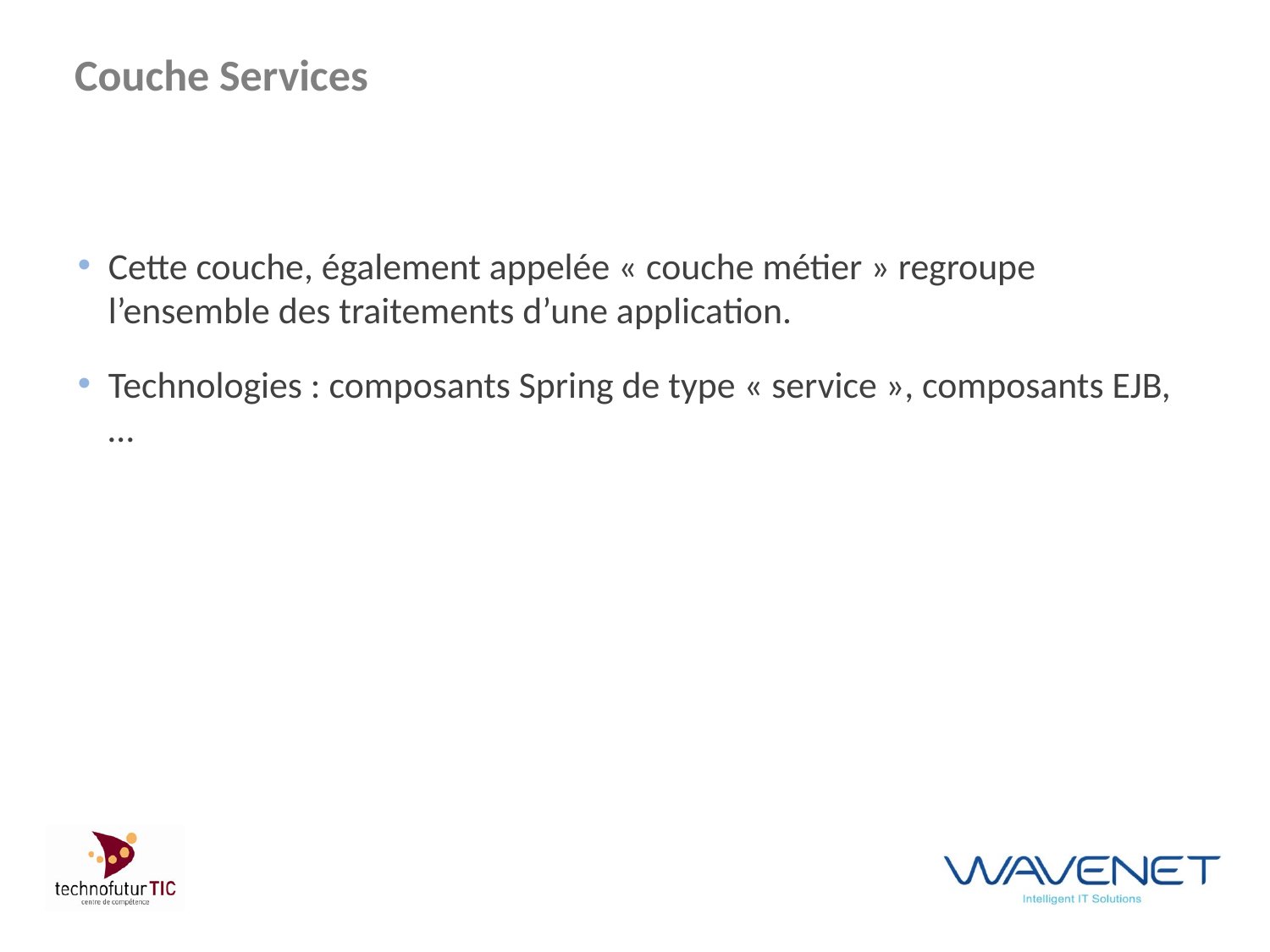

# Couche Services
Cette couche, également appelée « couche métier » regroupe l’ensemble des traitements d’une application.
Technologies : composants Spring de type « service », composants EJB, …